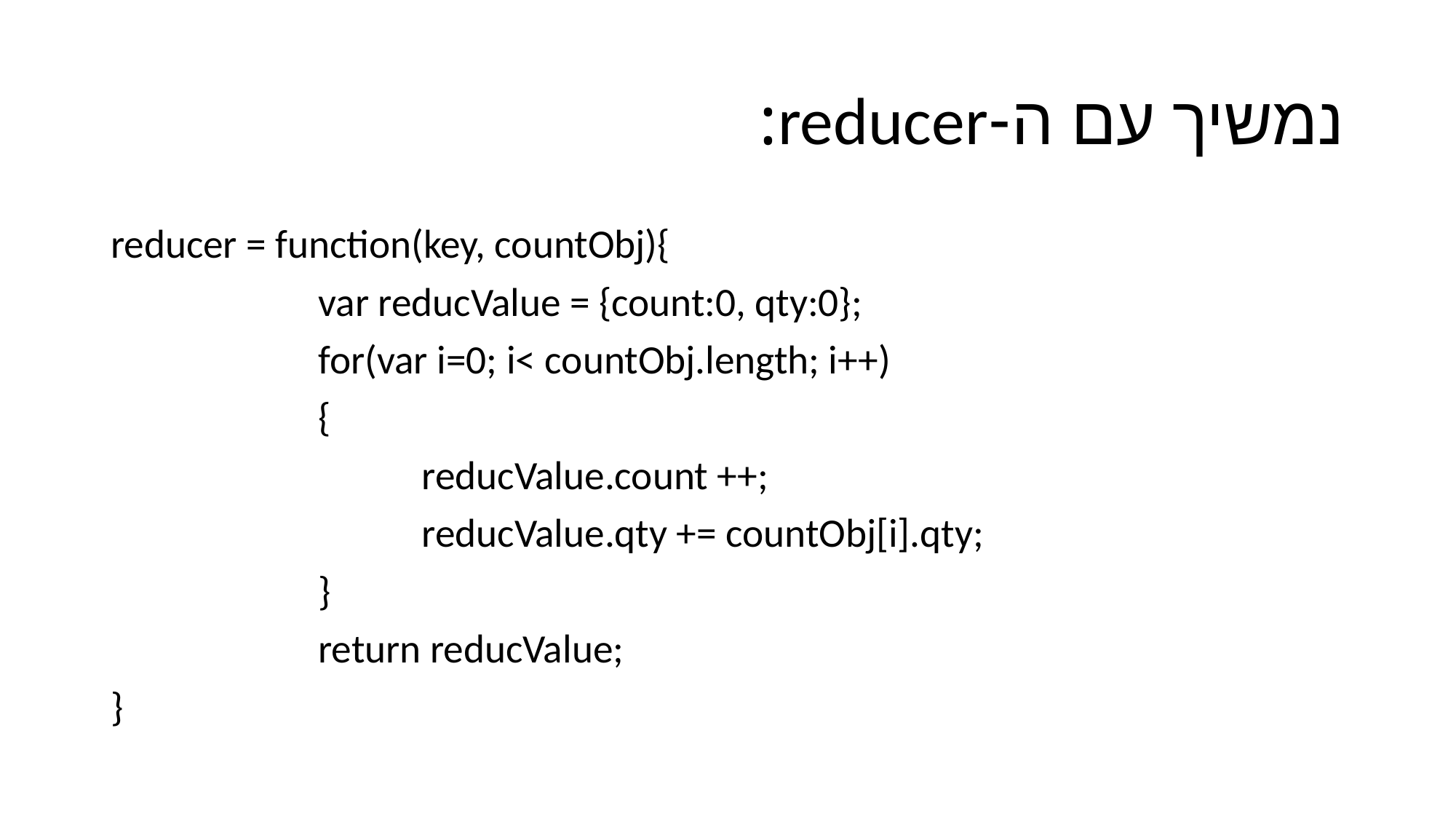

# נמשיך עם ה-reducer:
reducer = function(key, countObj){
		var reducValue = {count:0, qty:0};
		for(var i=0; i< countObj.length; i++)
		{
			reducValue.count ++;
			reducValue.qty += countObj[i].qty;
		}
		return reducValue;
}